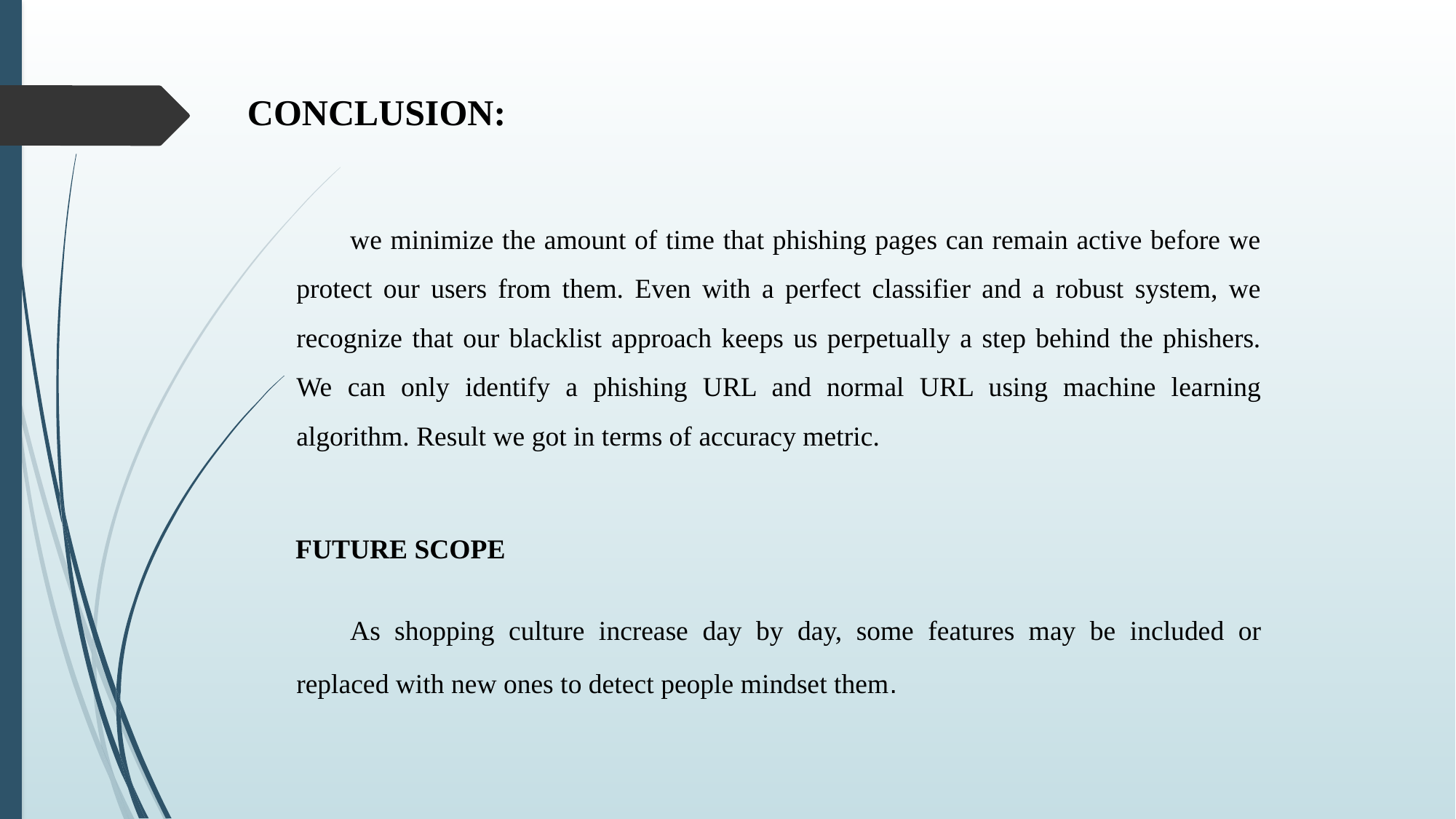

CONCLUSION:
we minimize the amount of time that phishing pages can remain active before we protect our users from them. Even with a perfect classifier and a robust system, we recognize that our blacklist approach keeps us perpetually a step behind the phishers. We can only identify a phishing URL and normal URL using machine learning algorithm. Result we got in terms of accuracy metric.
FUTURE SCOPE
As shopping culture increase day by day, some features may be included or replaced with new ones to detect people mindset them.